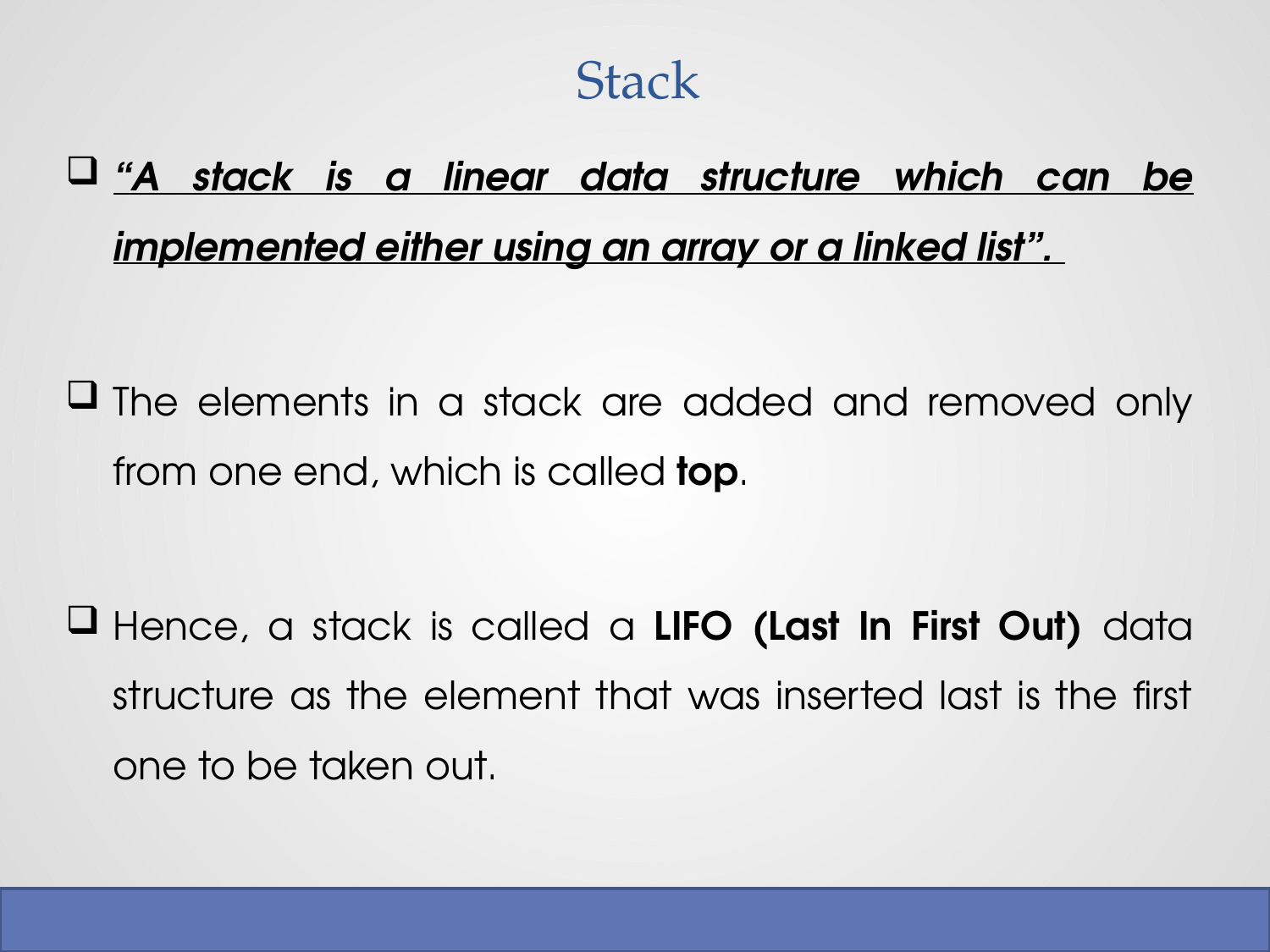

# Stack
“A stack is a linear data structure which can be implemented either using an array or a linked list”.

The elements in a stack are added and removed only from one end, which is called top.

Hence, a stack is called a LIFO (Last In First Out) data structure as the element that was inserted last is the first one to be taken out.